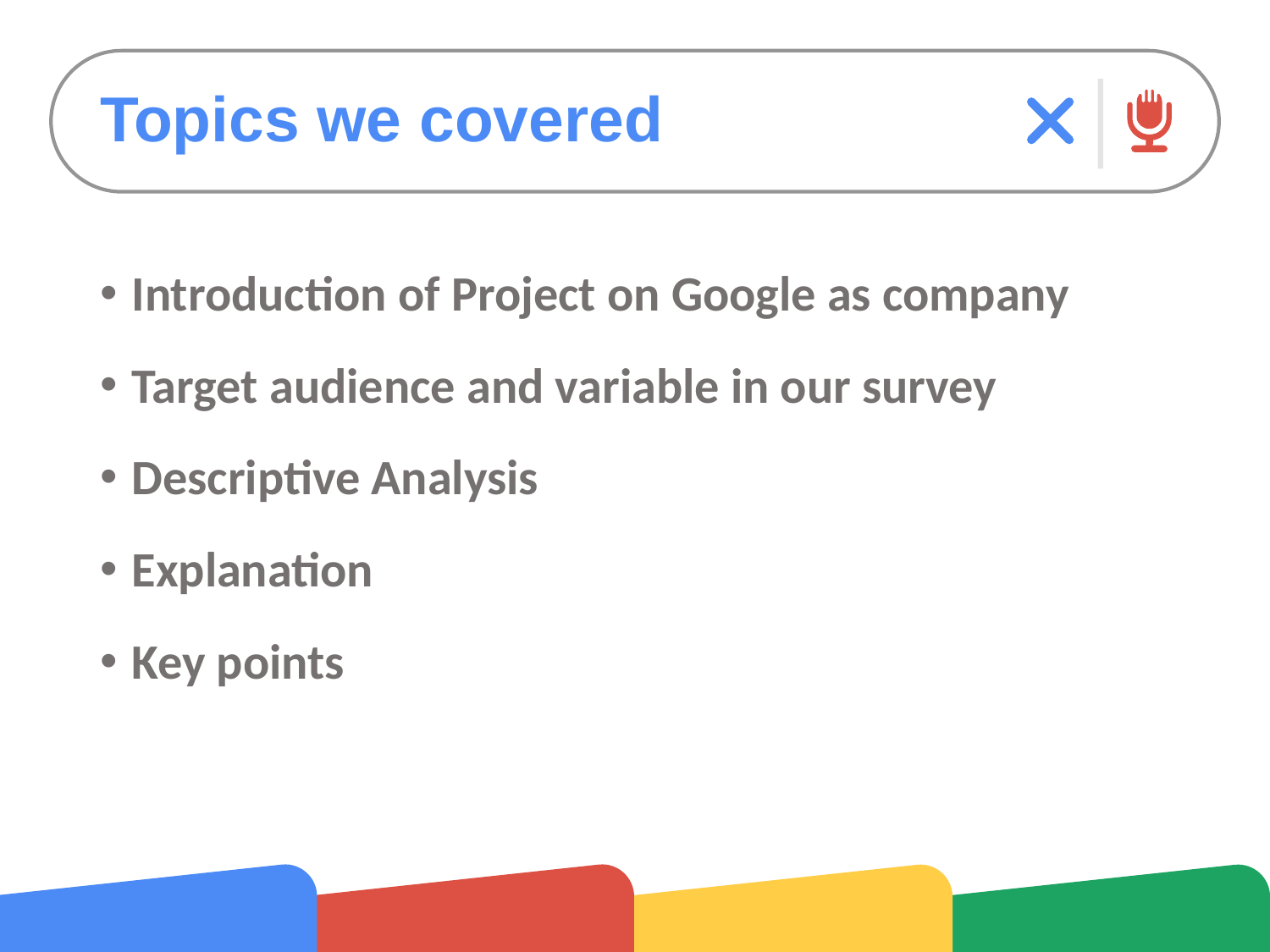

# Topics we covered
Introduction of Project on Google as company
Target audience and variable in our survey
Descriptive Analysis
Explanation
Key points